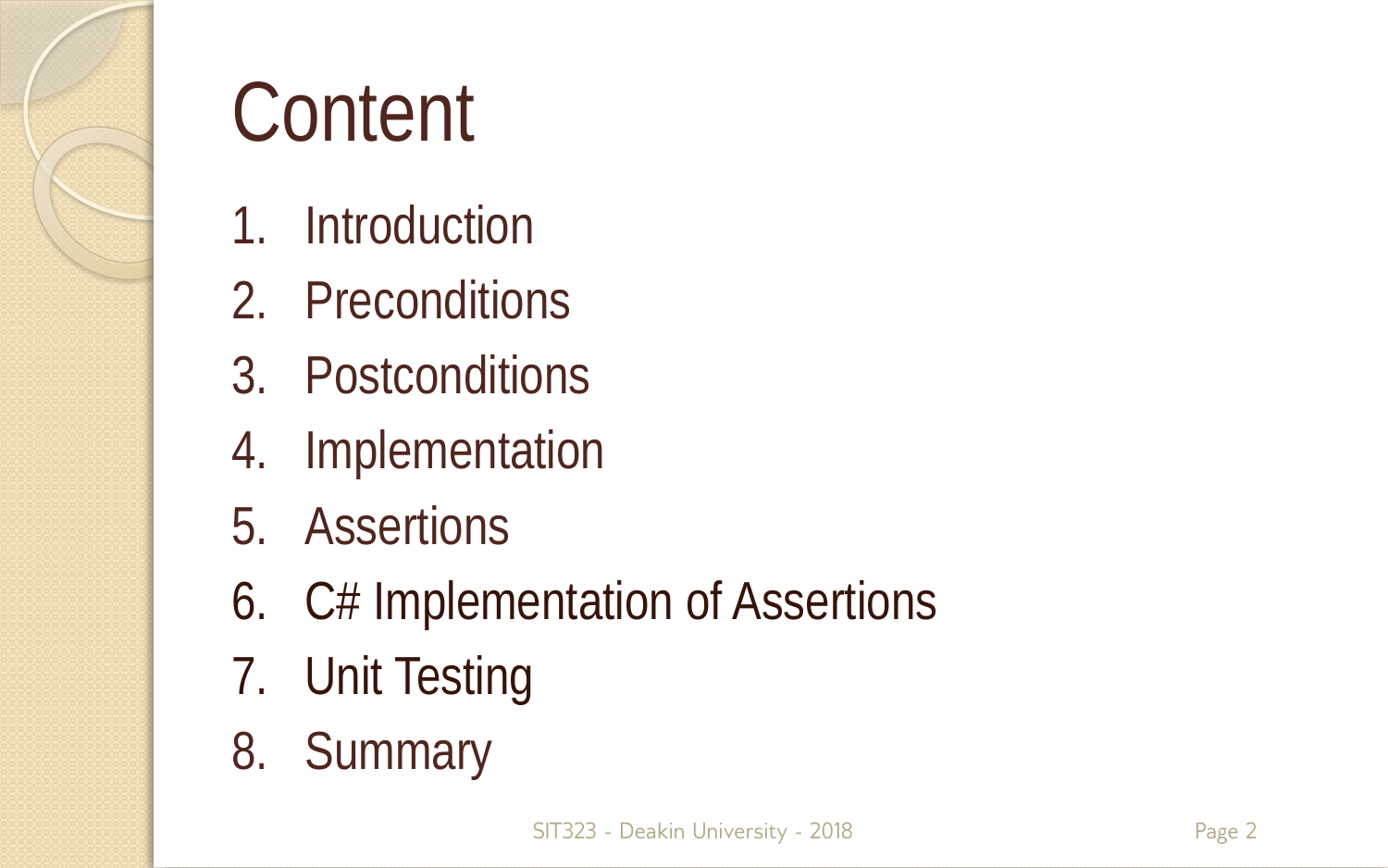

# Content
Introduction
Preconditions
Postconditions
Implementation
Assertions
C# Implementation of Assertions
Unit Testing
Summary
SIT323 - Deakin University - 2018
Page 2